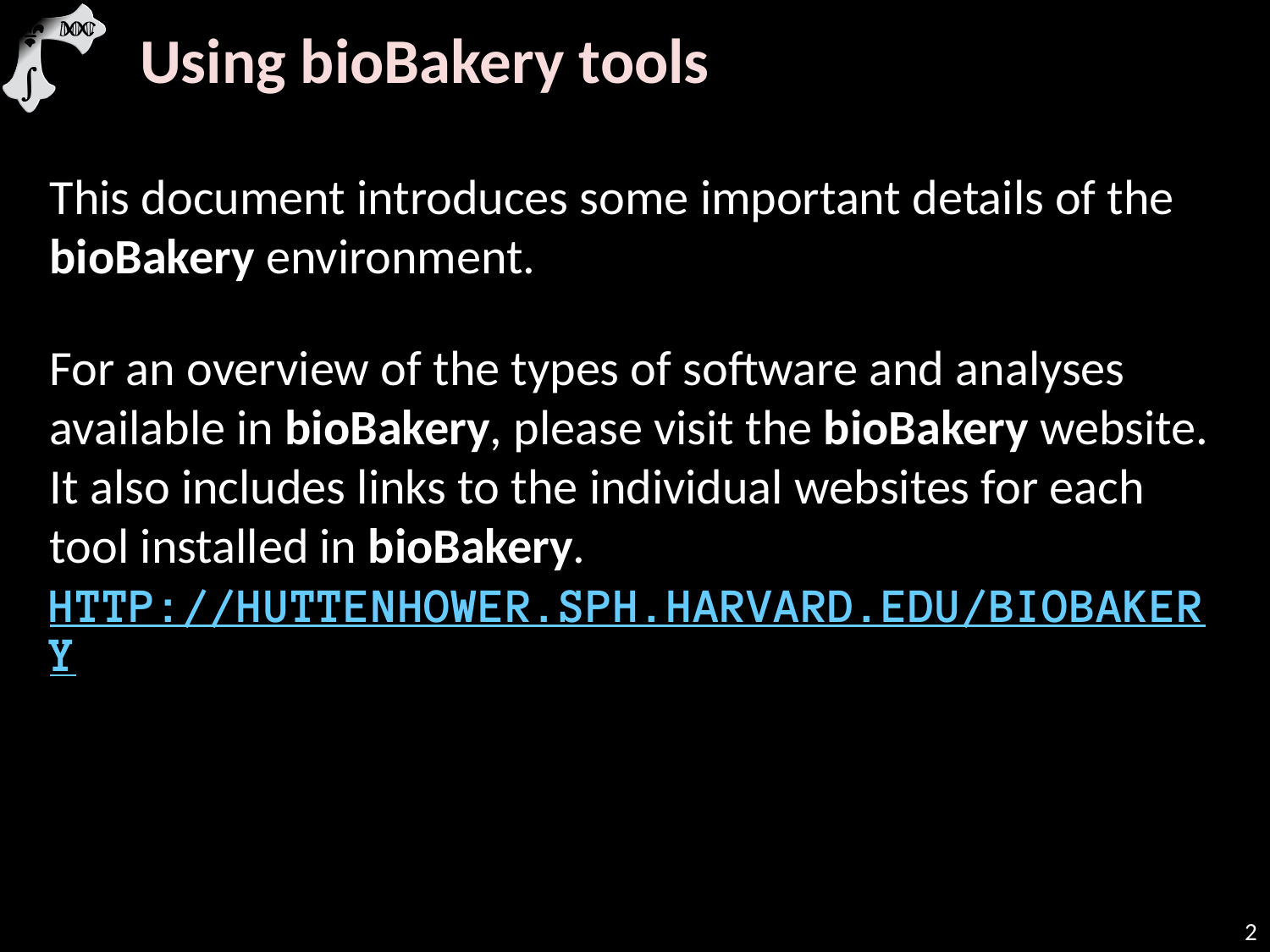

Using bioBakery tools
This document introduces some important details of the bioBakery environment.
For an overview of the types of software and analyses available in bioBakery, please visit the bioBakery website. It also includes links to the individual websites for each tool installed in bioBakery.
http://huttenhower.sph.harvard.edu/biobakery

2